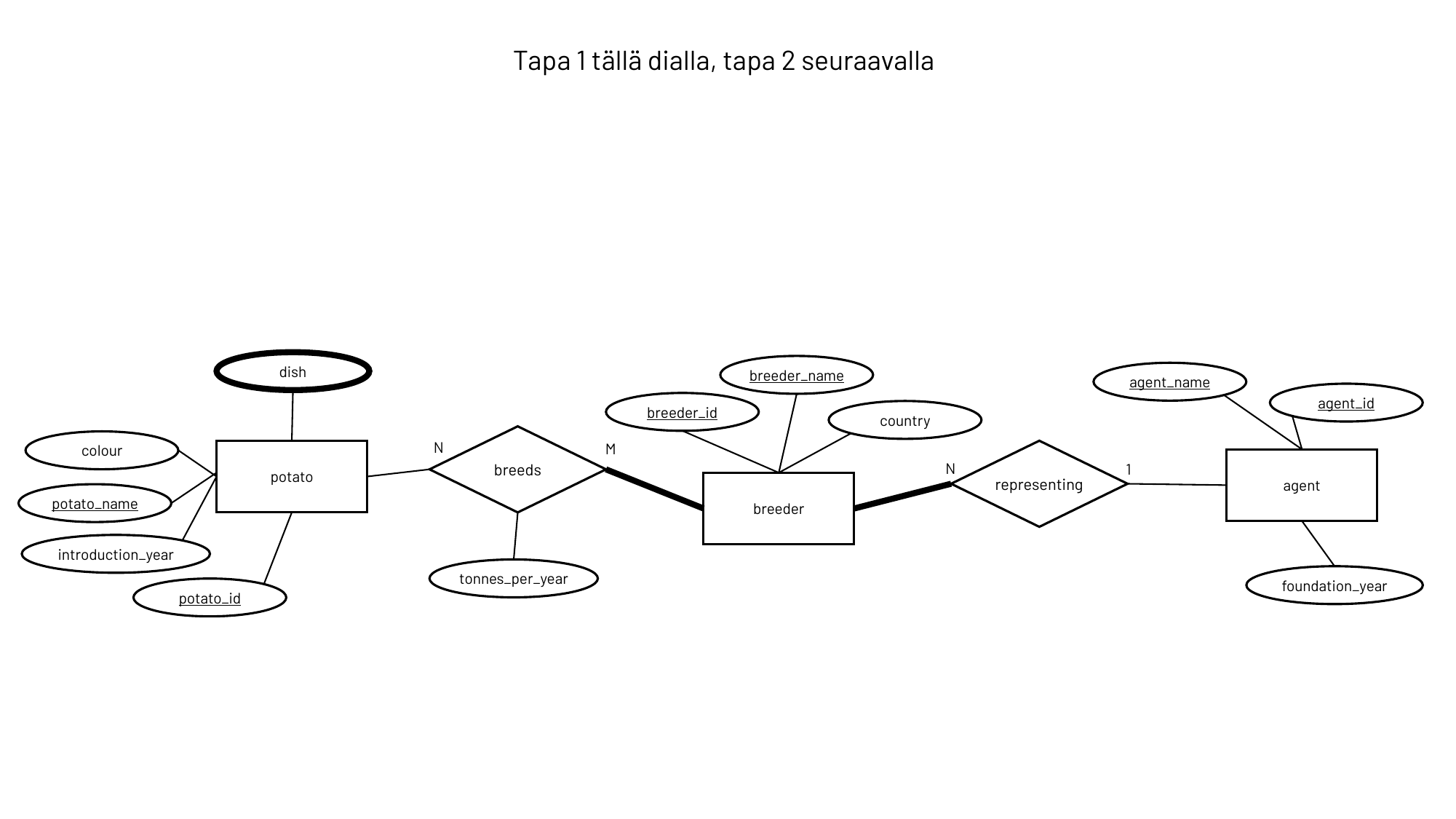

Tapa 1 tällä dialla, tapa 2 seuraavalla
dish
breeder_name
agent_name
agent_id
breeder_id
country
breeds
colour
N
M
potato
representing
agent
N
1
breeder
potato_name
introduction_year
tonnes_per_year
foundation_year
potato_id